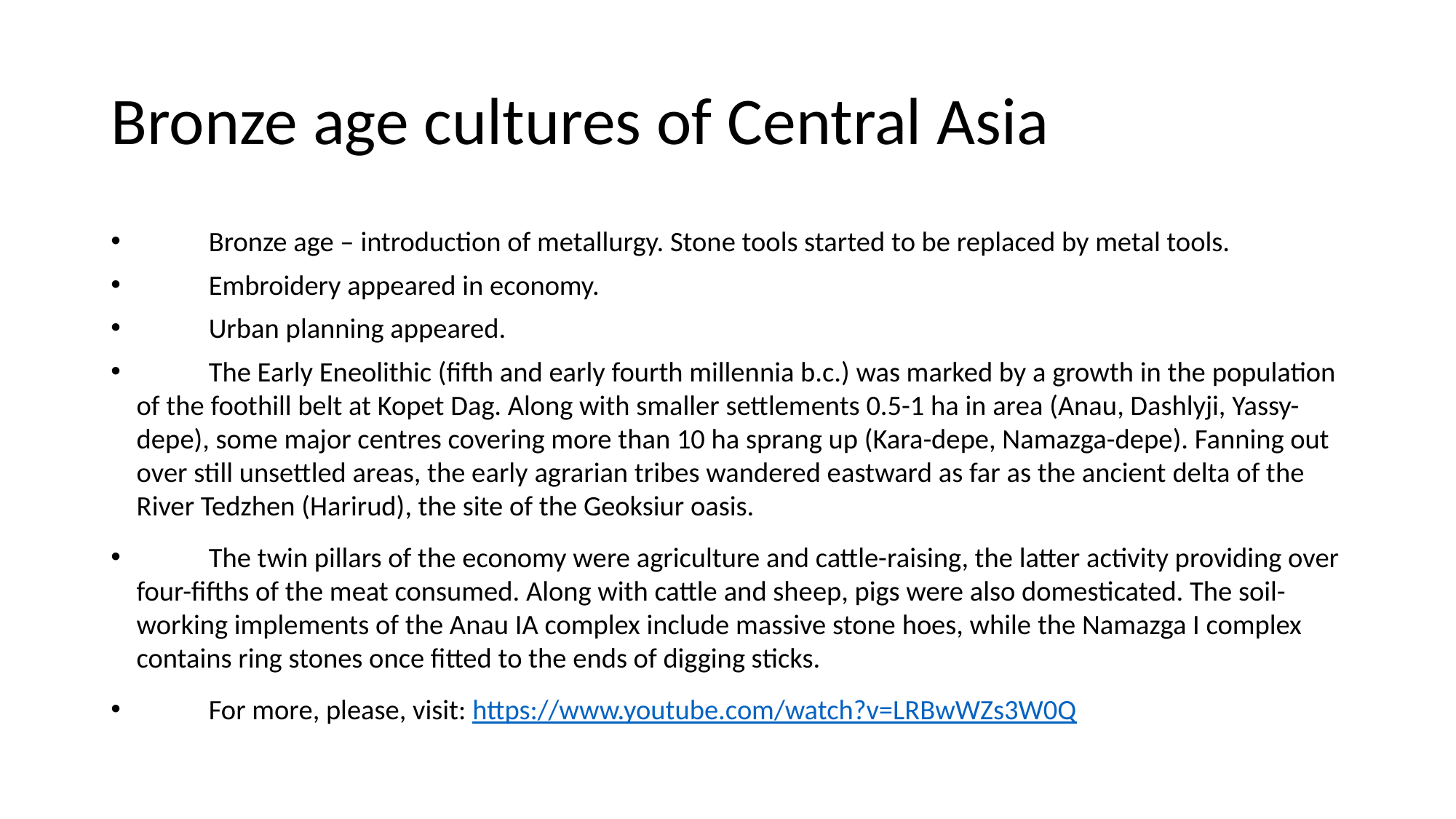

# Bronze age cultures of Central Asia
	Bronze age – introduction of metallurgy. Stone tools started to be replaced by metal tools.
	Embroidery appeared in economy.
	Urban planning appeared.
	The Early Eneolithic (fifth and early fourth millennia b.c.) was marked by a growth in the population of the foothill belt at Kopet Dag. Along with smaller settlements 0.5-1 ha in area (Anau, Dashlyji, Yassy-depe), some major centres covering more than 10 ha sprang up (Kara-depe, Namazga-depe). Fanning out over still unsettled areas, the early agrarian tribes wandered eastward as far as the ancient delta of the River Tedzhen (Harirud), the site of the Geoksiur oasis.
	The twin pillars of the economy were agriculture and cattle-raising, the latter activity providing over four-fifths of the meat consumed. Along with cattle and sheep, pigs were also domesticated. The soil-working implements of the Anau IA complex include massive stone hoes, while the Namazga I complex contains ring stones once fitted to the ends of digging sticks.
	For more, please, visit: https://www.youtube.com/watch?v=LRBwWZs3W0Q